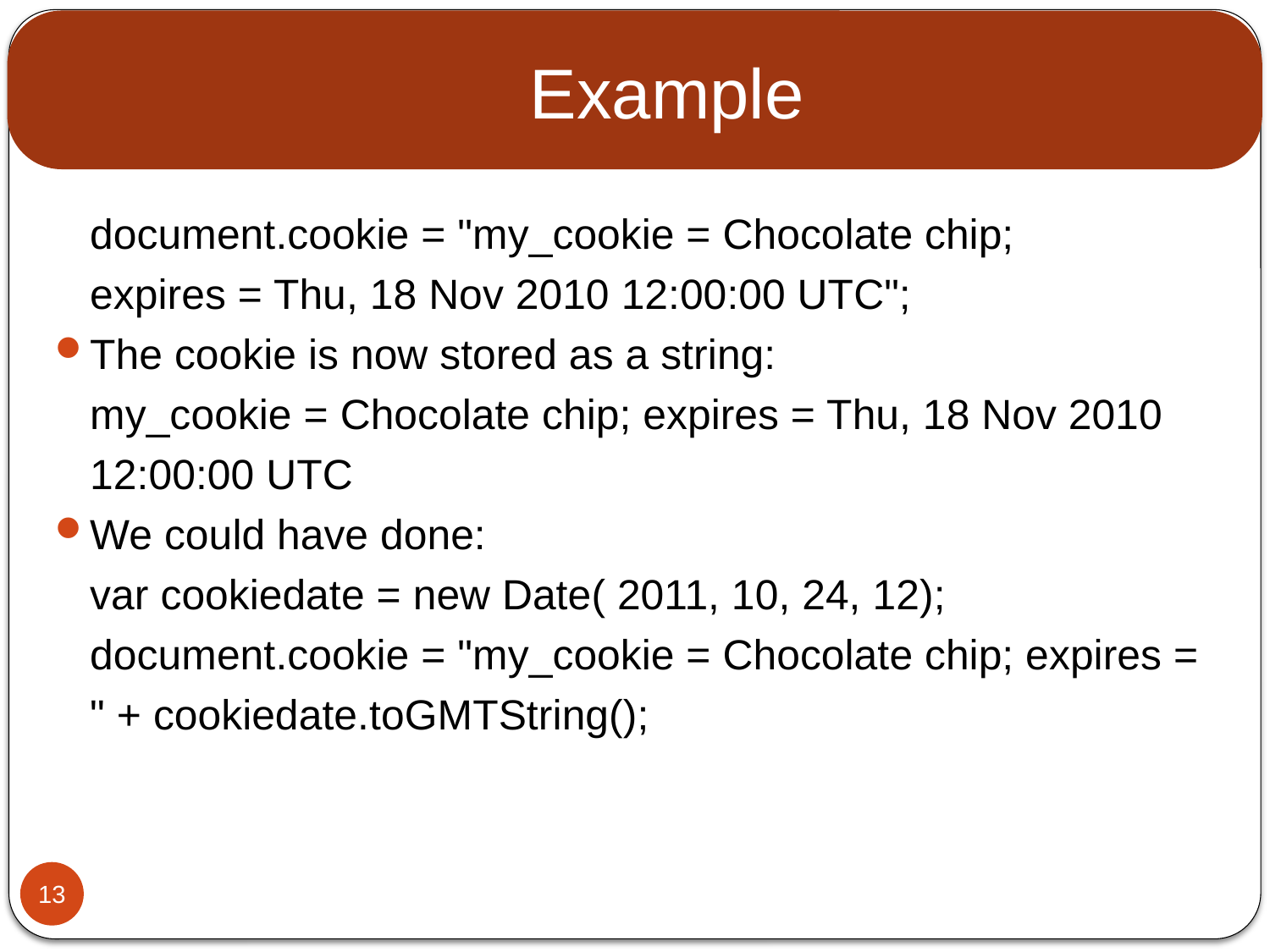

# Example
		document.cookie = "my_cookie = Chocolate chip;
		expires = Thu, 18 Nov 2010 12:00:00 UTC";
The cookie is now stored as a string:
		my_cookie = Chocolate chip; expires = Thu, 18 Nov 2010
		12:00:00 UTC
We could have done:
		var cookiedate = new Date( 2011, 10, 24, 12);
		document.cookie = "my_cookie = Chocolate chip; expires =
		" + cookiedate.toGMTString();
13